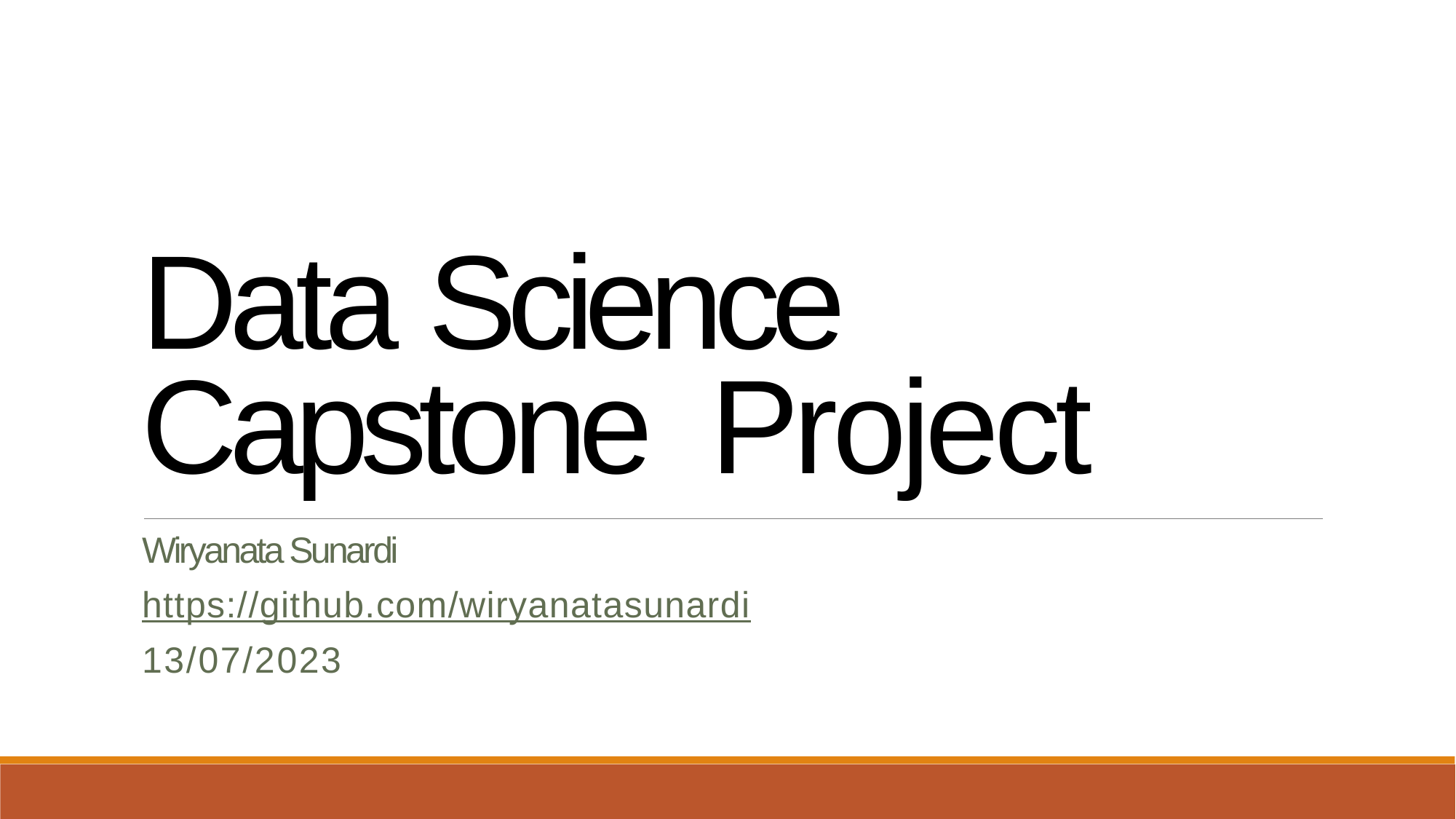

Data Science Capstone  Project
Wiryanata Sunardi
https://github.com/wiryanatasunardi
13/07/2023